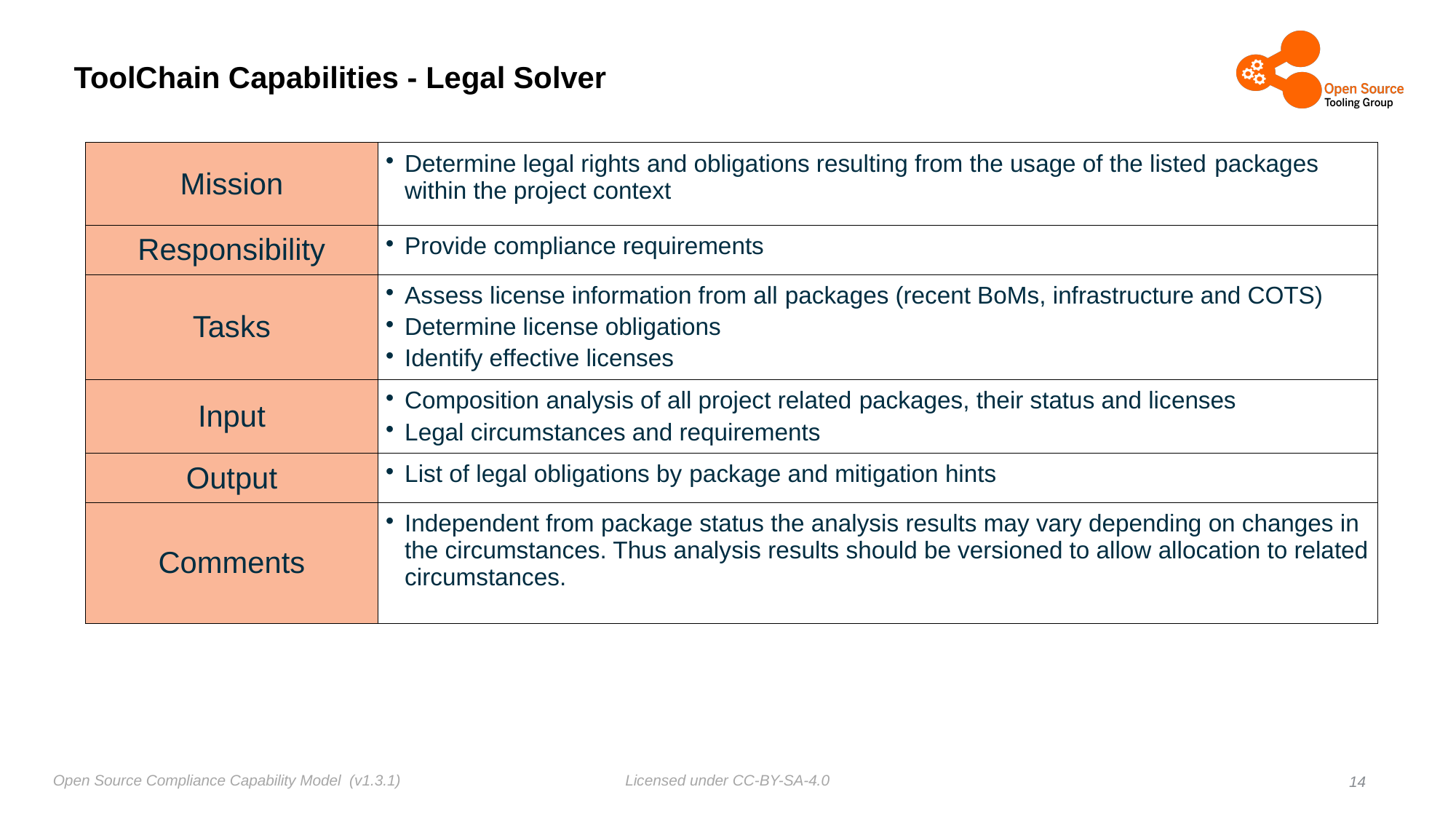

# ToolChain Capabilities - Legal Solver
| Mission | Determine legal rights and obligations resulting from the usage of the listed packages within the project context |
| --- | --- |
| Responsibility | Provide compliance requirements |
| Tasks | Assess license information from all packages (recent BoMs, infrastructure and COTS) Determine license obligations Identify effective licenses |
| Input | Composition analysis of all project related packages, their status and licenses Legal circumstances and requirements |
| Output | List of legal obligations by package and mitigation hints |
| Comments | Independent from package status the analysis results may vary depending on changes in the circumstances. Thus analysis results should be versioned to allow allocation to related circumstances. |
14